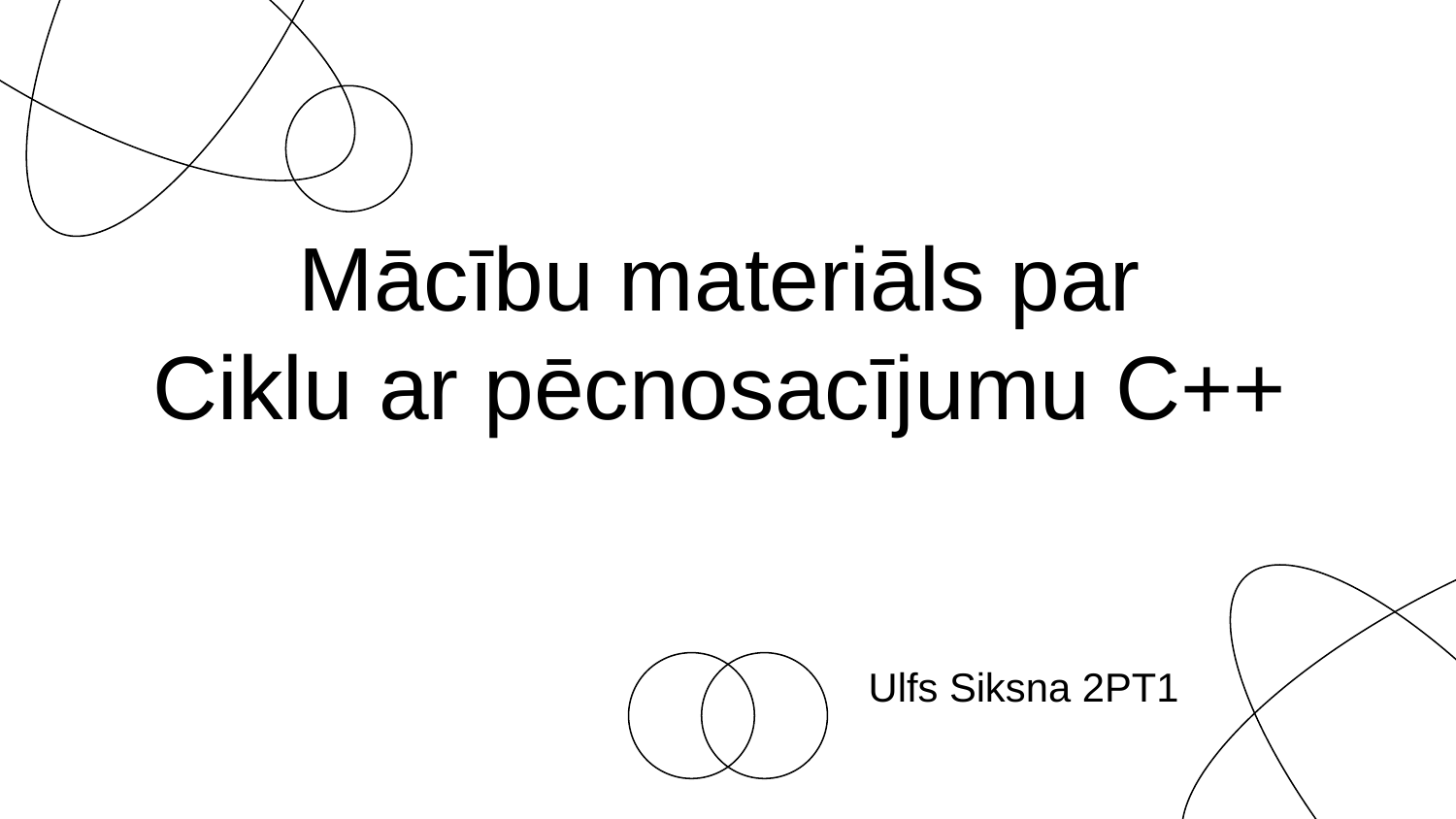

# Mācību materiāls par
Ciklu ar pēcnosacījumu C++
Ulfs Siksna 2PT1